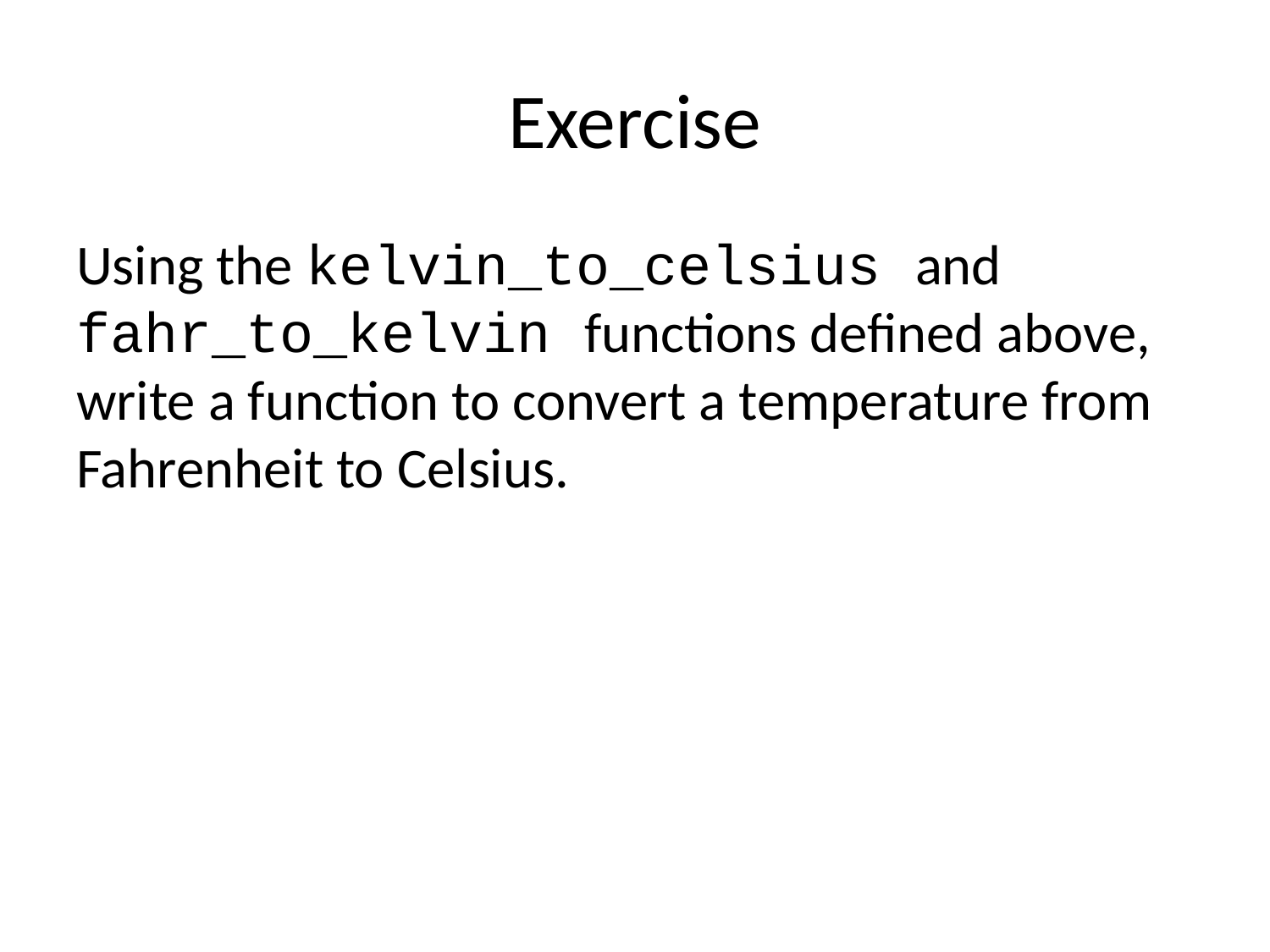

# Exercise
Using the kelvin_to_celsius and fahr_to_kelvin functions defined above, write a function to convert a temperature from Fahrenheit to Celsius.